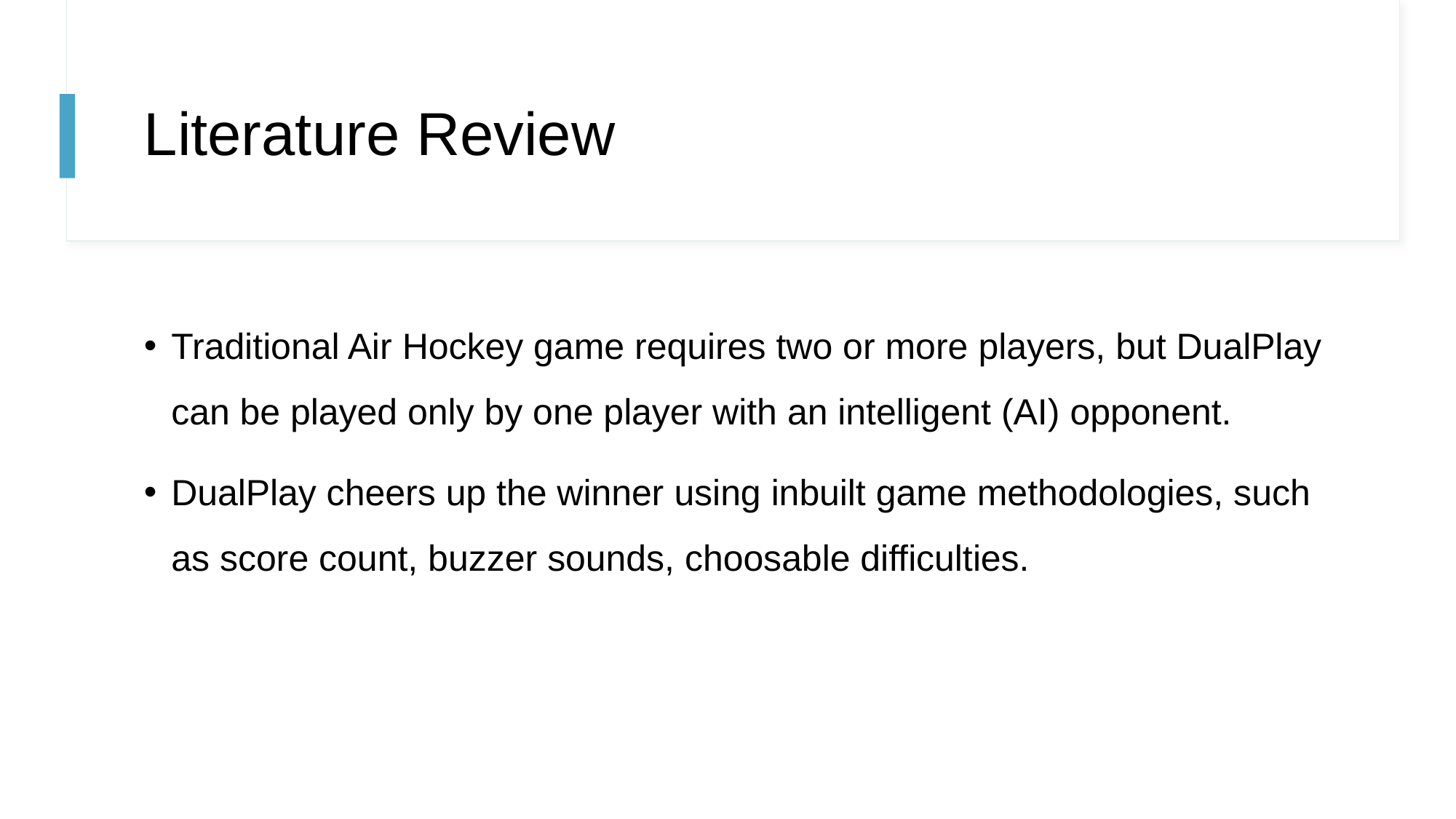

# Literature Review
Traditional Air Hockey game requires two or more players, but DualPlay can be played only by one player with an intelligent (AI) opponent.
DualPlay cheers up the winner using inbuilt game methodologies, such as score count, buzzer sounds, choosable difficulties.